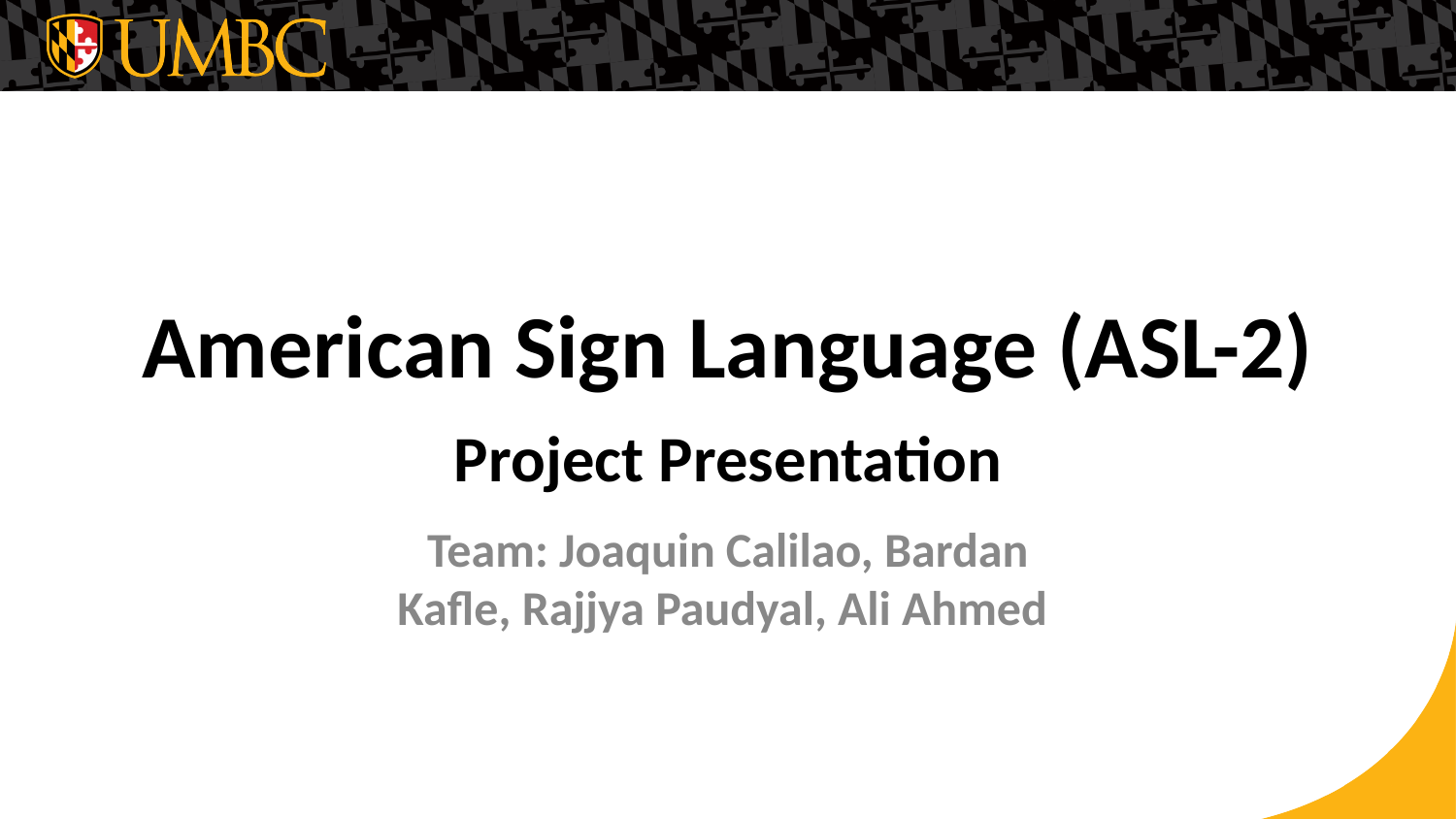

# American Sign Language (ASL-2)
Project Presentation
Team: Joaquin Calilao, Bardan Kafle, Rajjya Paudyal, Ali Ahmed